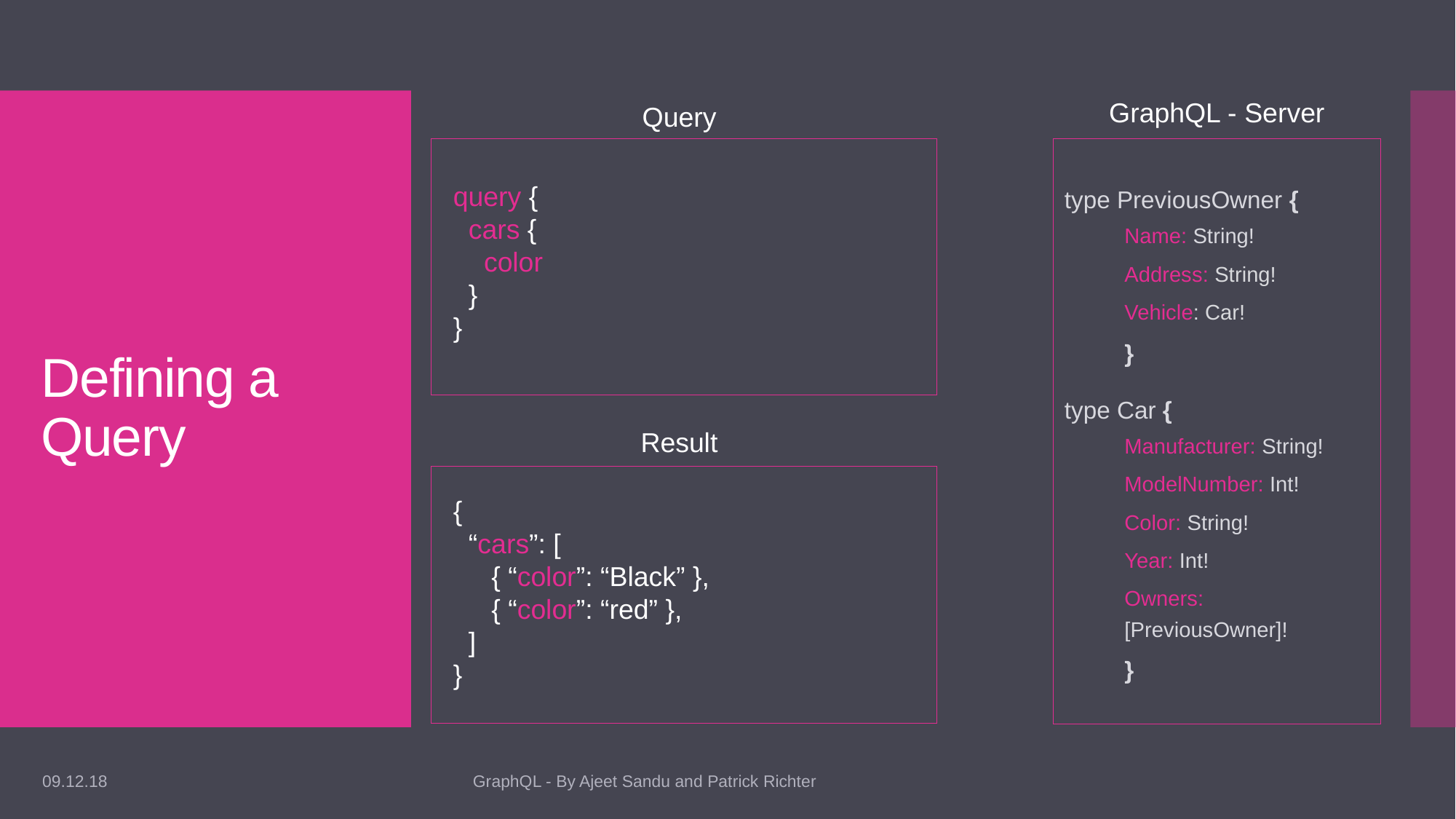

GraphQL - Server
Query
# Defining a Query
type PreviousOwner {
Name: String!
Address: String!
Vehicle: Car!
}
type Car {
Manufacturer: String!
ModelNumber: Int!
Color: String!
Year: Int!
Owners: [PreviousOwner]!
}

query {
  cars {
    color
  }
}

Result

{
  “cars”: [
     { “color”: “Black” },
     { “color”: “red” },
  ]
}

09.12.18
GraphQL - By Ajeet Sandu and Patrick Richter